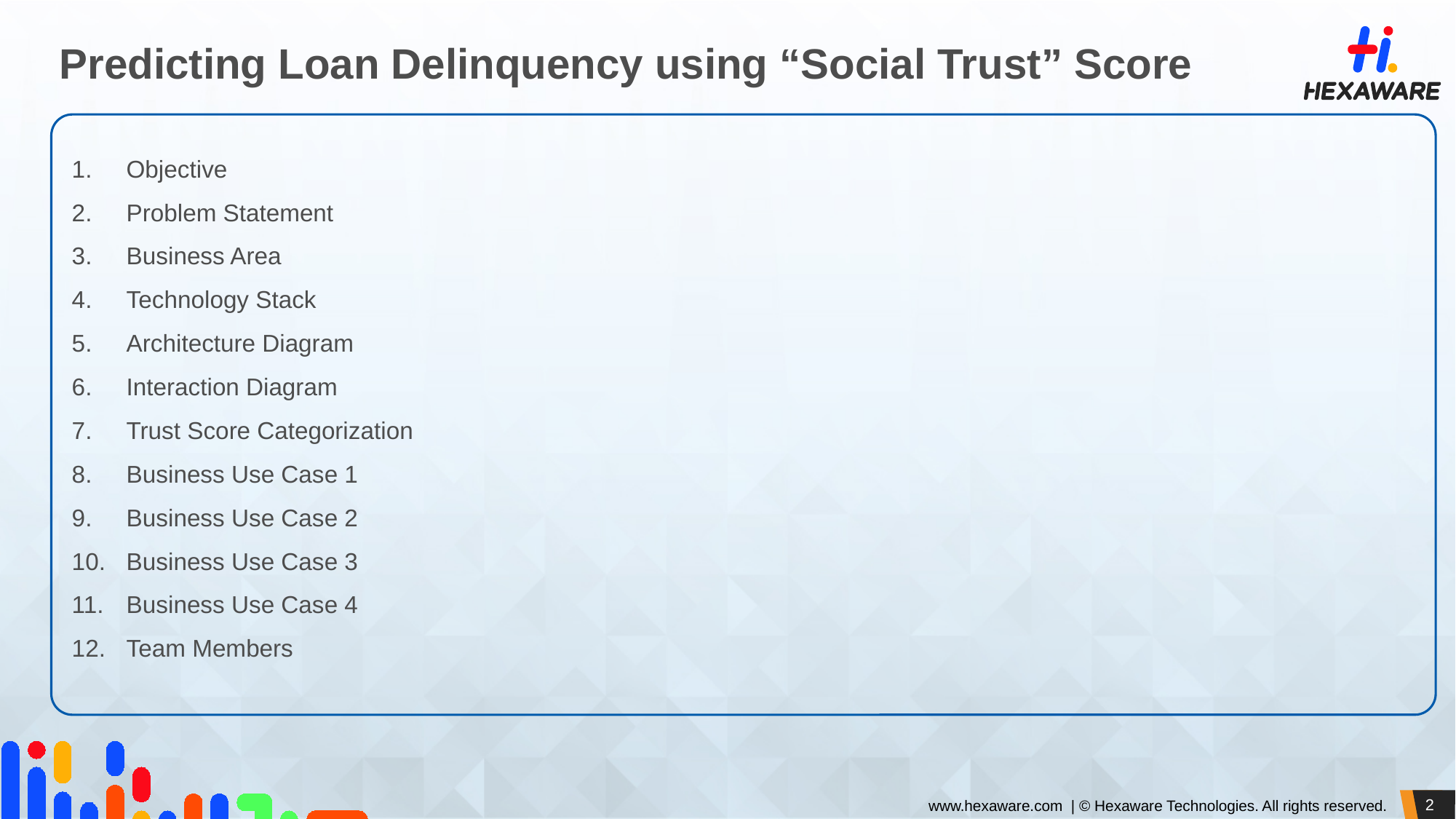

# Predicting Loan Delinquency using “Social Trust” Score

Objective
Problem Statement
Business Area
Technology Stack
Architecture Diagram
Interaction Diagram
Trust Score Categorization
Business Use Case 1
Business Use Case 2
Business Use Case 3
Business Use Case 4
Team Members